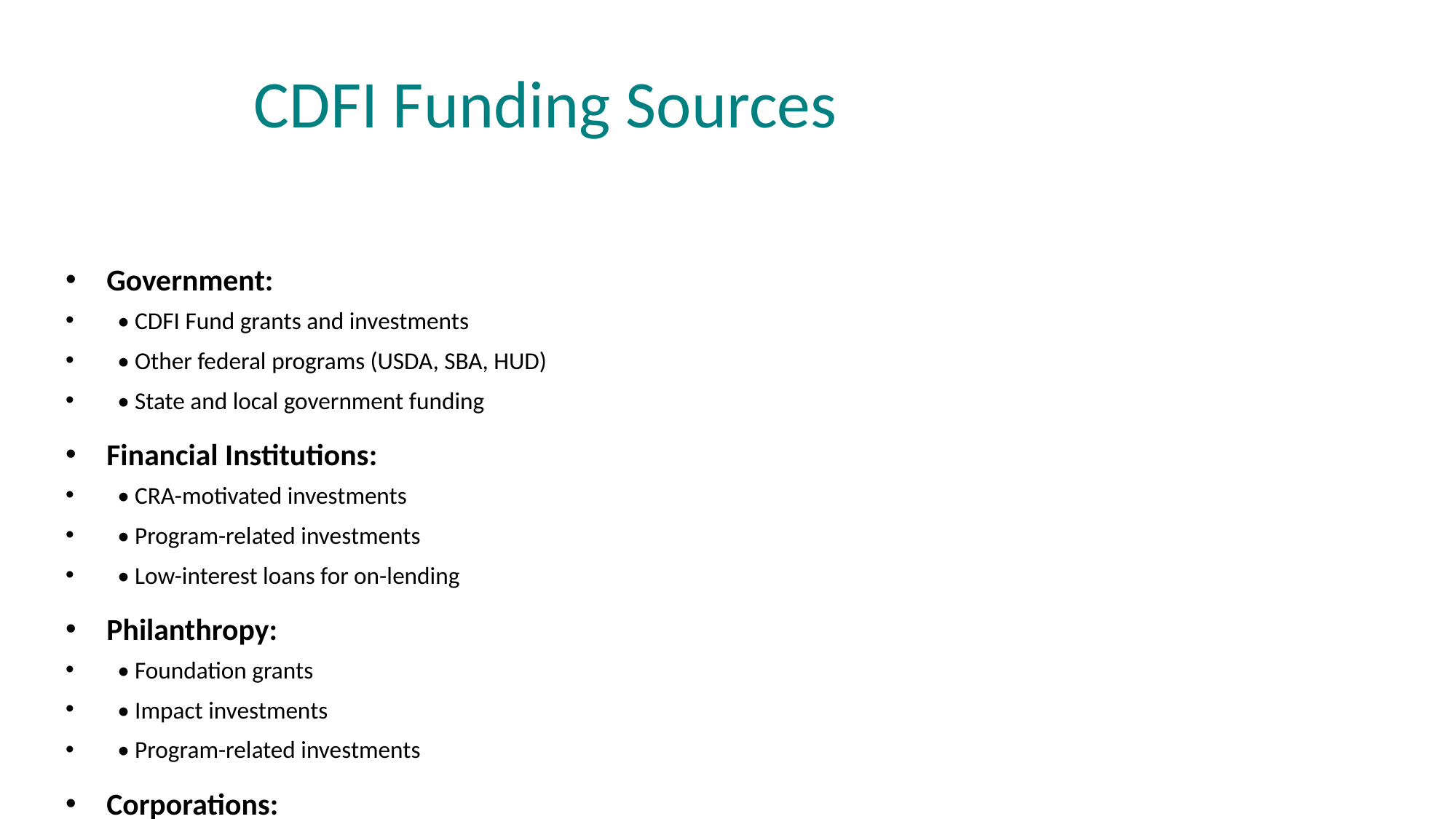

# CDFI Funding Sources

Government:
  • CDFI Fund grants and investments
  • Other federal programs (USDA, SBA, HUD)
  • State and local government funding
Financial Institutions:
  • CRA-motivated investments
  • Program-related investments
  • Low-interest loans for on-lending
Philanthropy:
  • Foundation grants
  • Impact investments
  • Program-related investments
Corporations:
  • Corporate social responsibility initiatives
  • Direct investments
  • Corporate foundations
Individuals:
  • Deposits (in credit unions and banks)
  • Individual investments
  • Donations